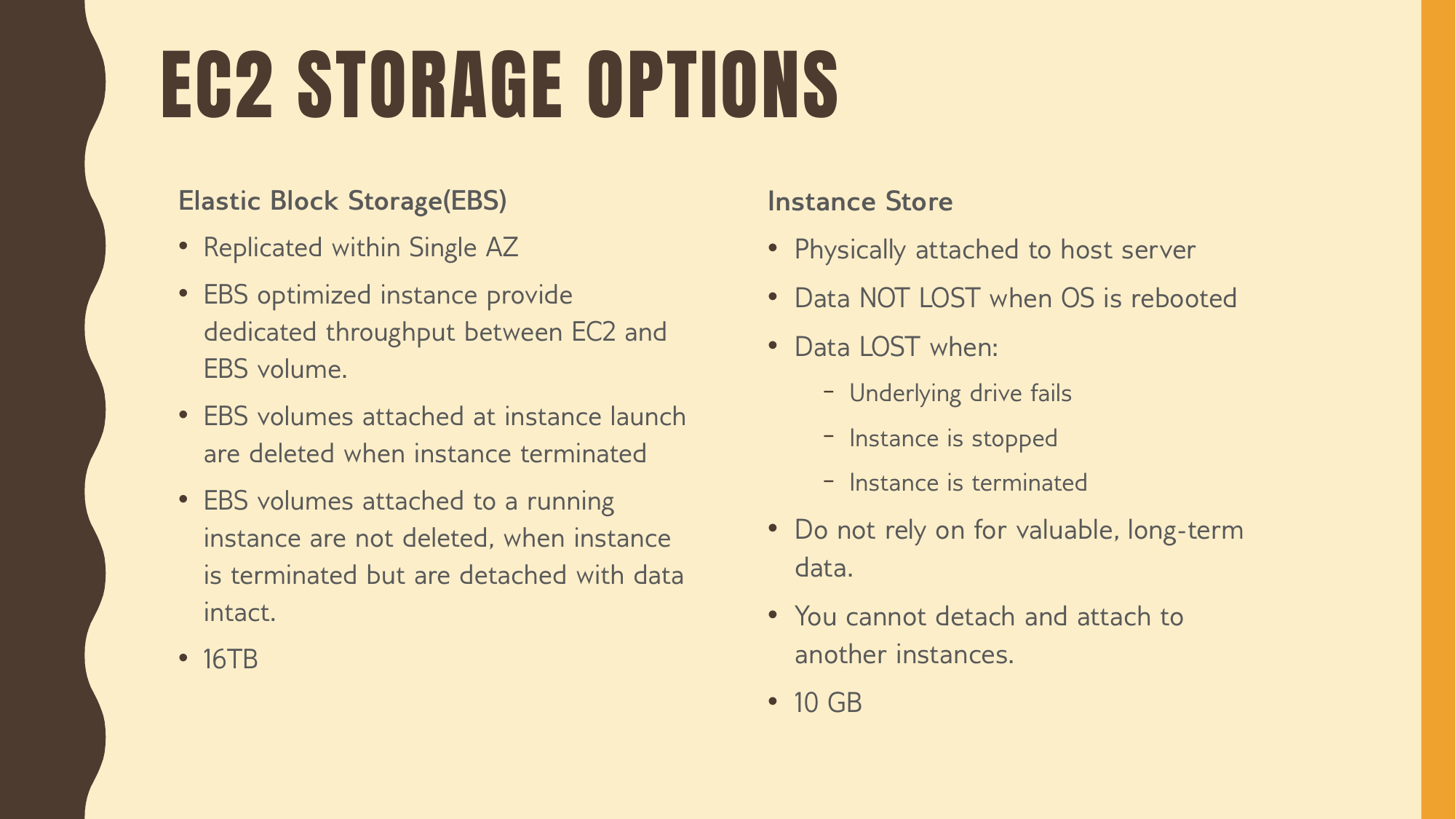

# EC2 Storage options
Elastic Block Storage(EBS)
Replicated within Single AZ
EBS optimized instance provide dedicated throughput between EC2 and EBS volume.
EBS volumes attached at instance launch are deleted when instance terminated
EBS volumes attached to a running instance are not deleted, when instance is terminated but are detached with data intact.
16TB
Instance Store
Physically attached to host server
Data NOT LOST when OS is rebooted
Data LOST when:
Underlying drive fails
Instance is stopped
Instance is terminated
Do not rely on for valuable, long-term data.
You cannot detach and attach to another instances.
10 GB